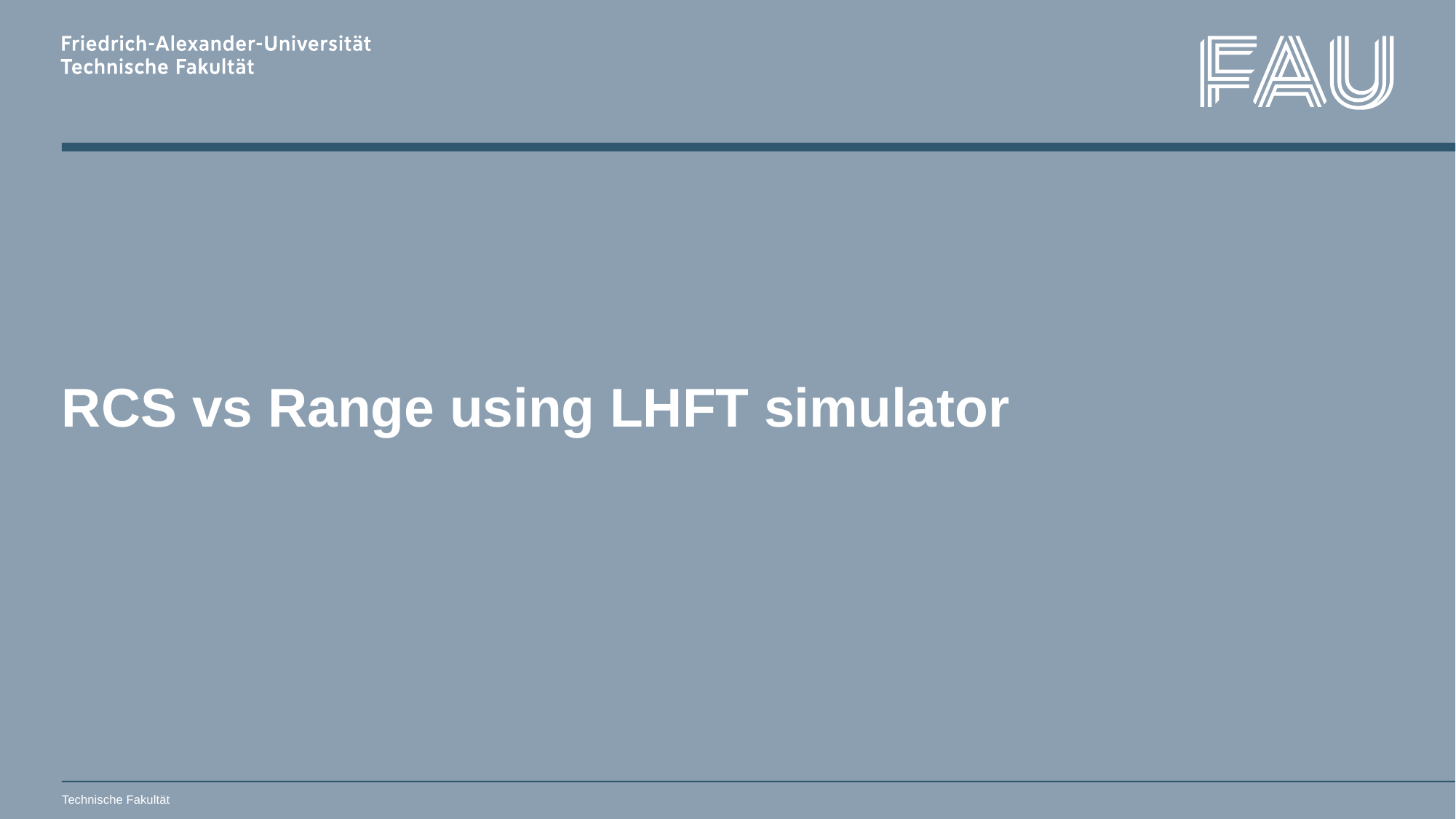

# RCS vs Range using LHFT simulator
Technische Fakultät

14